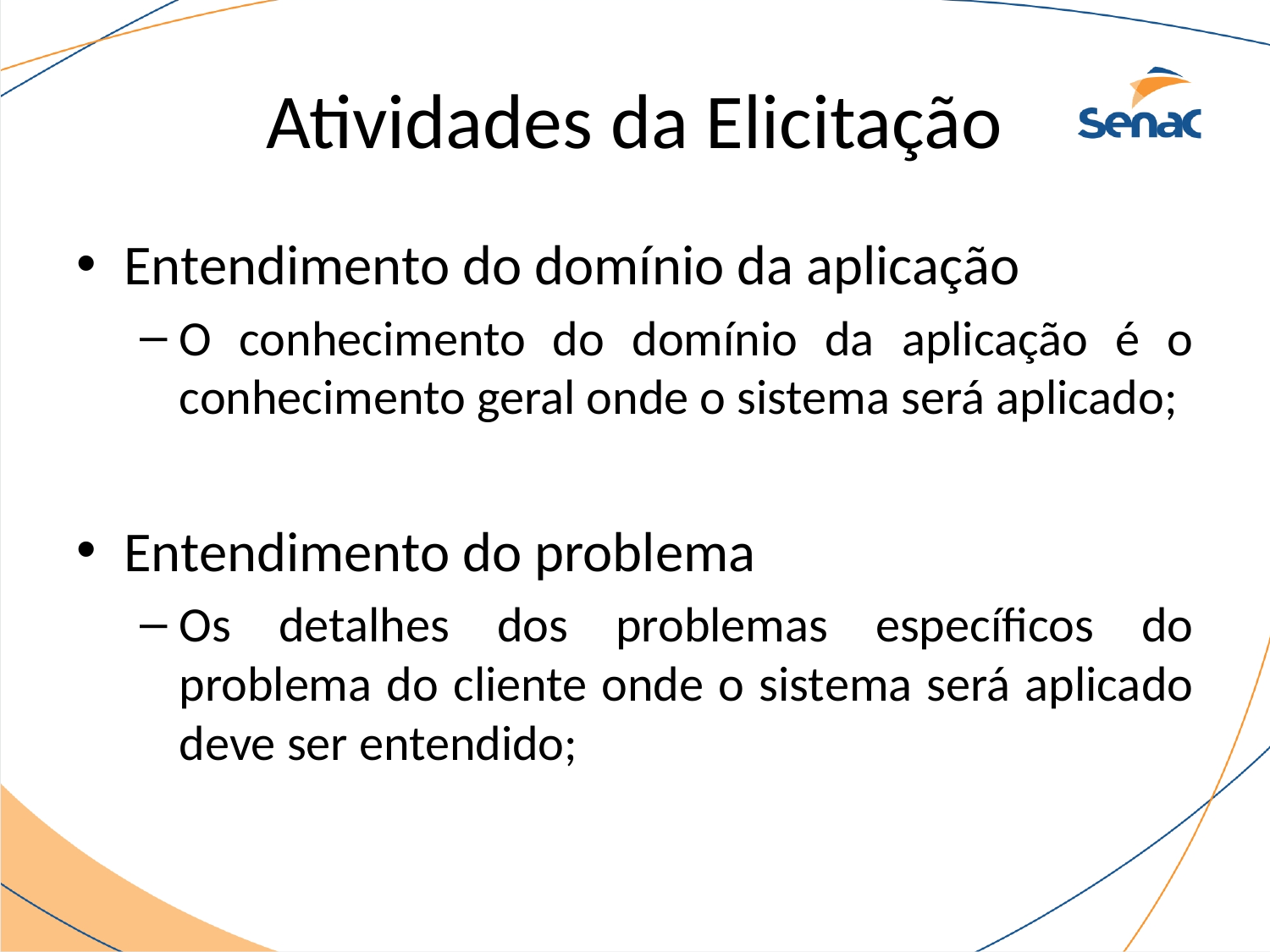

# Atividades da Elicitação
Entendimento do domínio da aplicação
O conhecimento do domínio da aplicação é o conhecimento geral onde o sistema será aplicado;

Entendimento do problema
Os detalhes dos problemas específicos do problema do cliente onde o sistema será aplicado deve ser entendido;